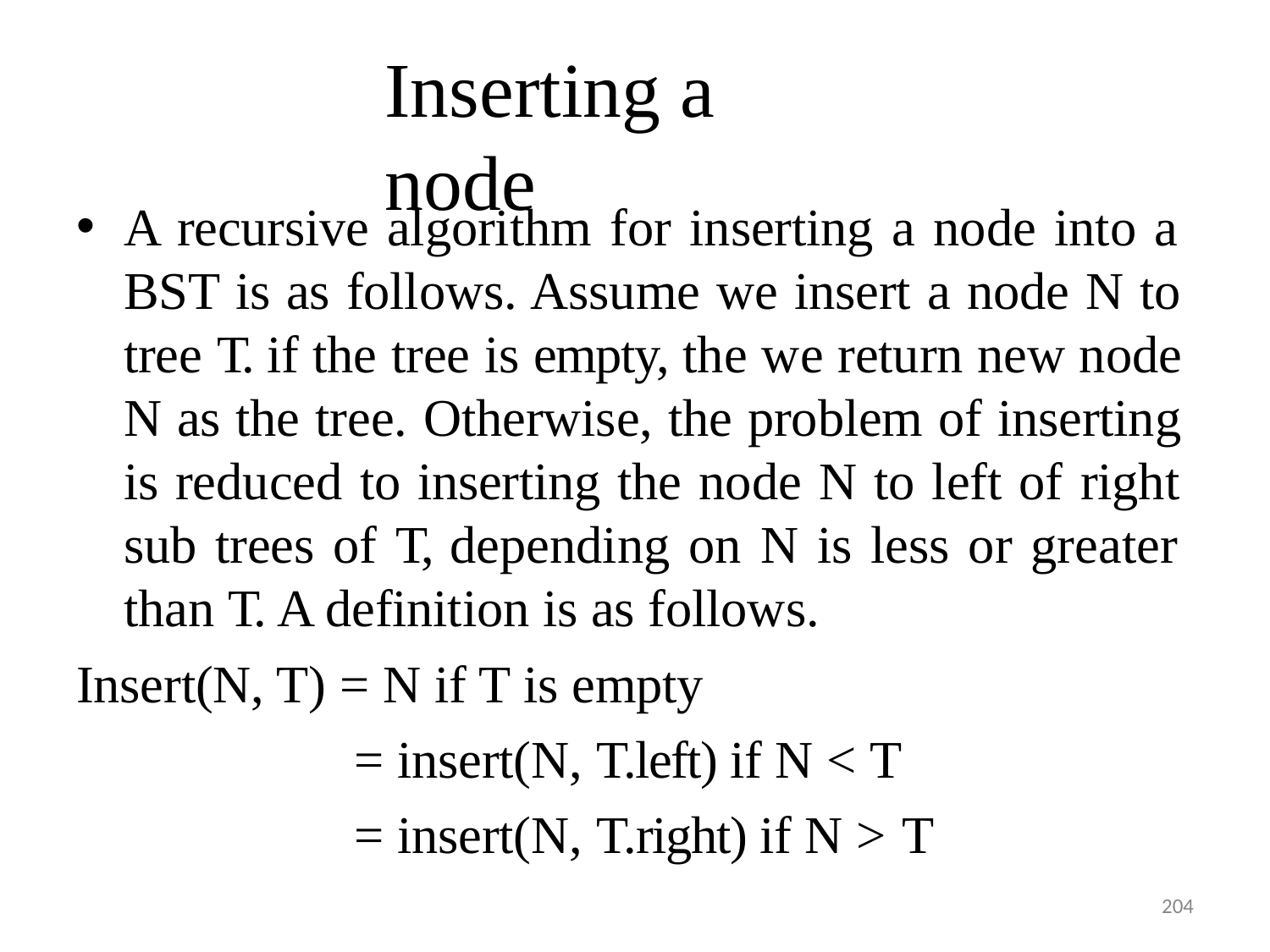

# Inserting a node
A recursive algorithm for inserting a node into a  BST is as follows. Assume we insert a node N to  tree T. if the tree is empty, the we return new node  N as the tree. Otherwise, the problem of inserting  is reduced to inserting the node N to left of right  sub trees of T, depending on N is less or greater  than T. A definition is as follows.
Insert(N, T) = N if T is empty
= insert(N, T.left) if N < T
= insert(N, T.right) if N > T
204